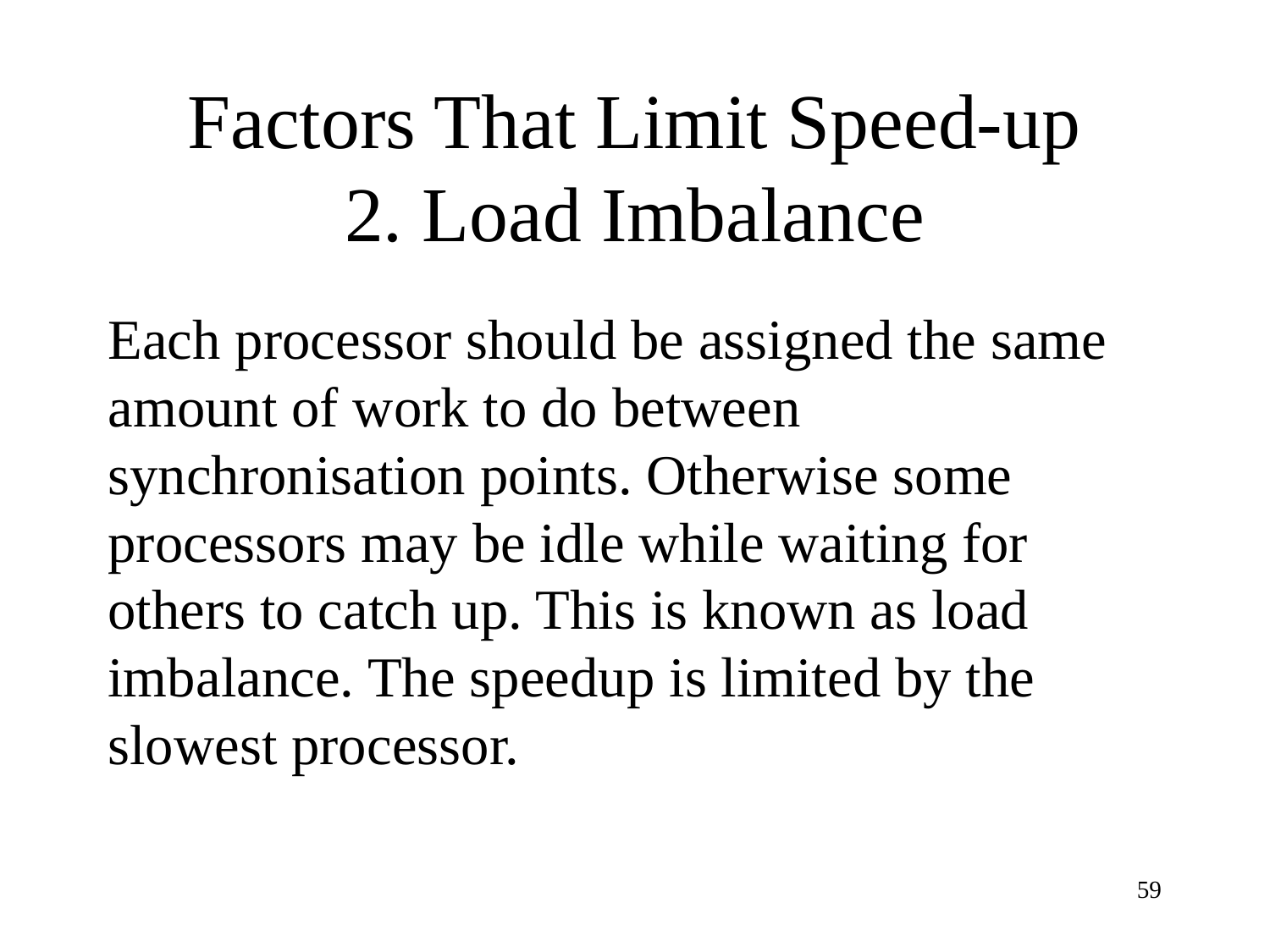

# Factors That Limit Speed-up 2. Load Imbalance
Each processor should be assigned the same amount of work to do between synchronisation points. Otherwise some processors may be idle while waiting for others to catch up. This is known as load imbalance. The speedup is limited by the slowest processor.
59